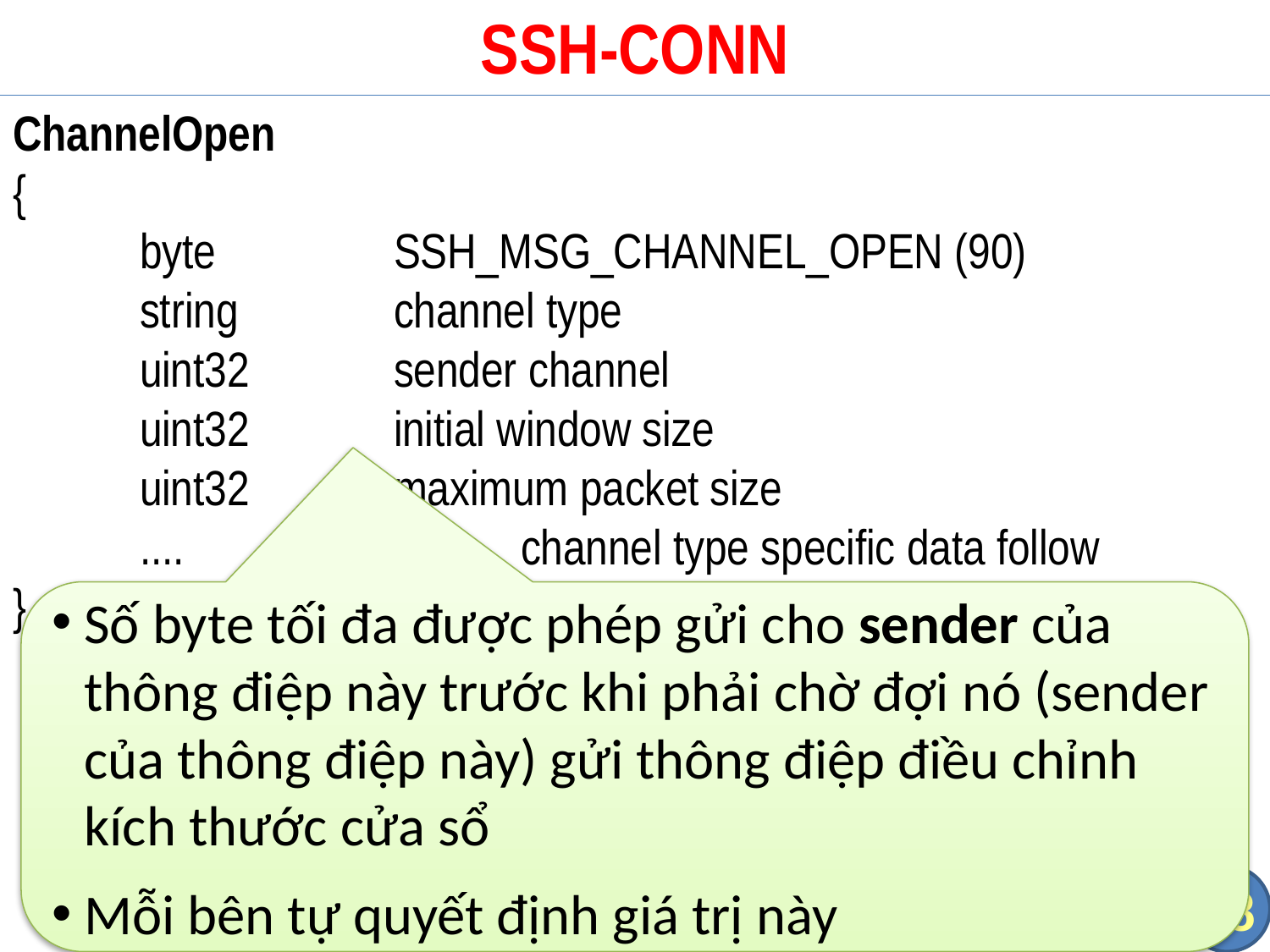

# SSH-CONN
ChannelOpen
{
	byte		SSH_MSG_CHANNEL_OPEN (90)
	string		channel type
	uint32		sender channel
	uint32		initial window size
	uint32		maximum packet size
	....			channel type specific data follow
}
Số byte tối đa được phép gửi cho sender của thông điệp này trước khi phải chờ đợi nó (sender của thông điệp này) gửi thông điệp điều chỉnh kích thước cửa sổ
Mỗi bên tự quyết định giá trị này
78